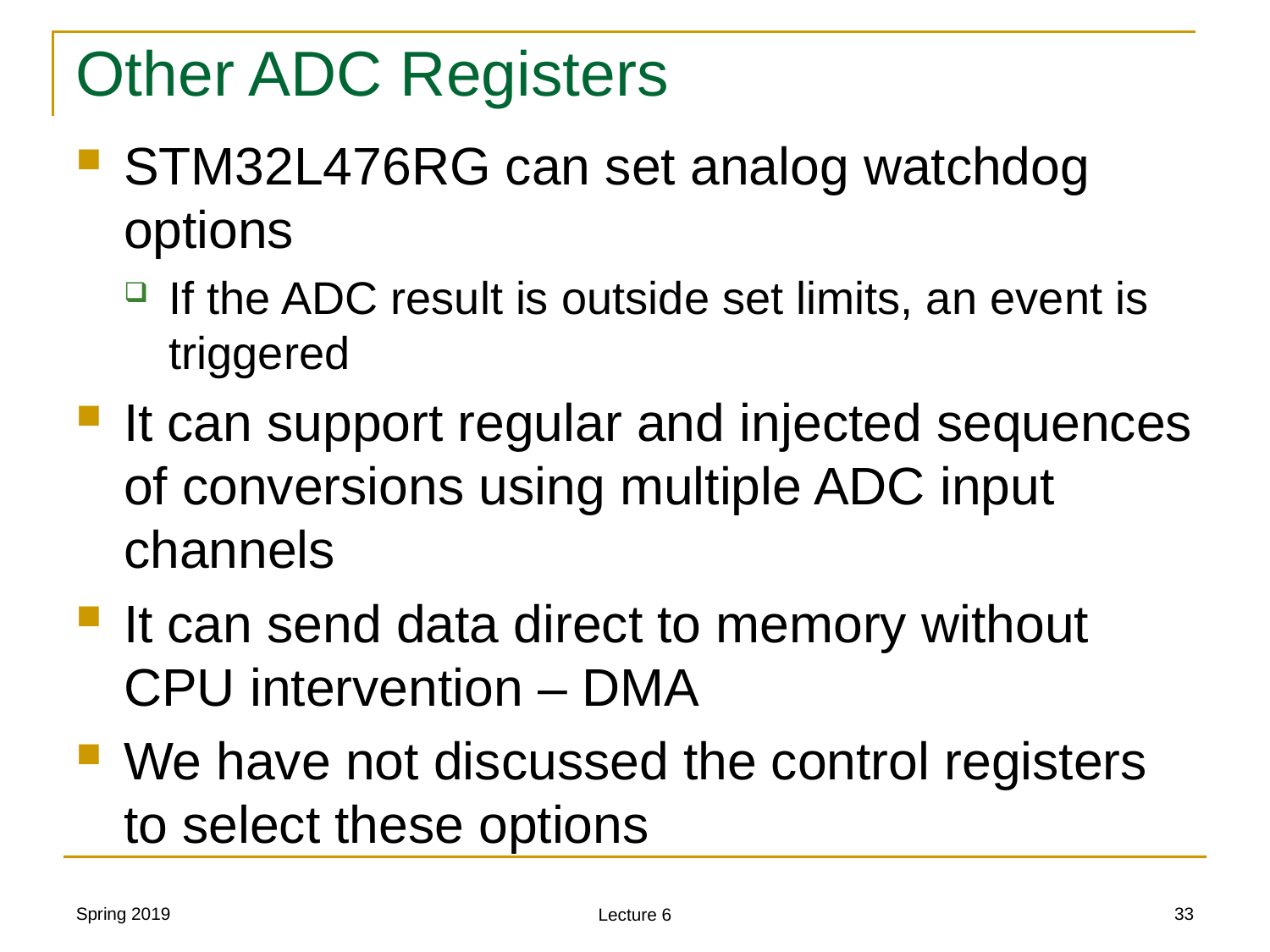

Other ADC Registers
STM32L476RG can set analog watchdog options
If the ADC result is outside set limits, an event is triggered
It can support regular and injected sequences of conversions using multiple ADC input channels
It can send data direct to memory without CPU intervention – DMA
We have not discussed the control registers to select these options
Spring 2019
33
Lecture 6